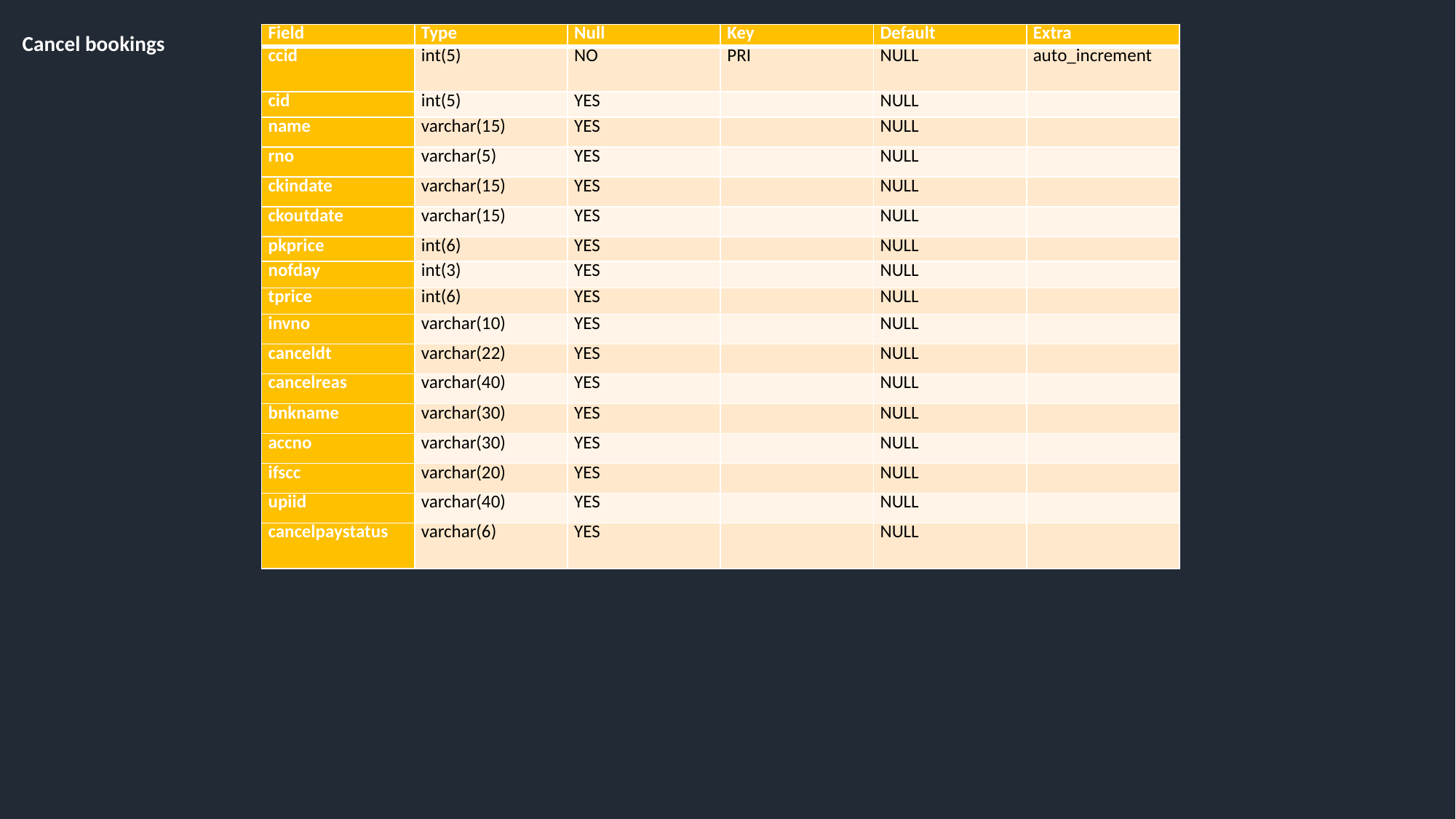

Cancel bookings
| Field | Type | Null | Key | Default | Extra |
| --- | --- | --- | --- | --- | --- |
| ccid | int(5) | NO | PRI | NULL | auto\_increment |
| cid | int(5) | YES |  | NULL |  |
| name | varchar(15) | YES |  | NULL |  |
| rno | varchar(5) | YES |  | NULL |  |
| ckindate | varchar(15) | YES |  | NULL |  |
| ckoutdate | varchar(15) | YES |  | NULL |  |
| pkprice | int(6) | YES |  | NULL |  |
| nofday | int(3) | YES |  | NULL |  |
| tprice | int(6) | YES |  | NULL |  |
| invno | varchar(10) | YES |  | NULL |  |
| canceldt | varchar(22) | YES |  | NULL |  |
| cancelreas | varchar(40) | YES |  | NULL |  |
| bnkname | varchar(30) | YES |  | NULL |  |
| accno | varchar(30) | YES |  | NULL |  |
| ifscc | varchar(20) | YES |  | NULL |  |
| upiid | varchar(40) | YES |  | NULL |  |
| cancelpaystatus | varchar(6) | YES |  | NULL |  |